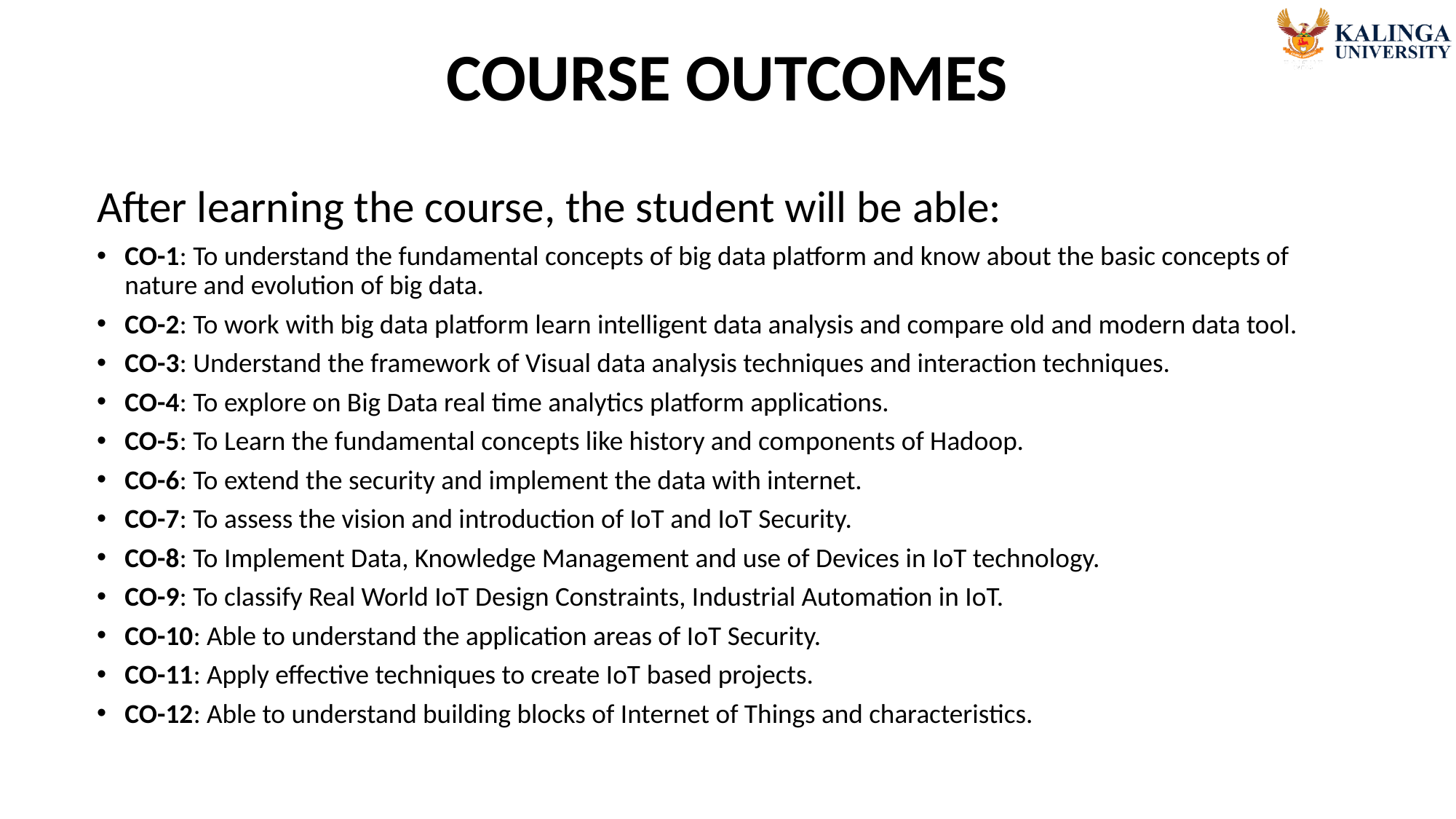

# COURSE OUTCOMES
After learning the course, the student will be able:
CO-1: To understand the fundamental concepts of big data platform and know about the basic concepts of nature and evolution of big data.
CO-2: To work with big data platform learn intelligent data analysis and compare old and modern data tool.
CO-3: Understand the framework of Visual data analysis techniques and interaction techniques.
CO-4: To explore on Big Data real time analytics platform applications.
CO-5: To Learn the fundamental concepts like history and components of Hadoop.
CO-6: To extend the security and implement the data with internet.
CO-7: To assess the vision and introduction of IoT and IoT Security.
CO-8: To Implement Data, Knowledge Management and use of Devices in IoT technology.
CO-9: To classify Real World IoT Design Constraints, Industrial Automation in IoT.
CO-10: Able to understand the application areas of IoT Security.
CO-11: Apply effective techniques to create IoT based projects.
CO-12: Able to understand building blocks of Internet of Things and characteristics.